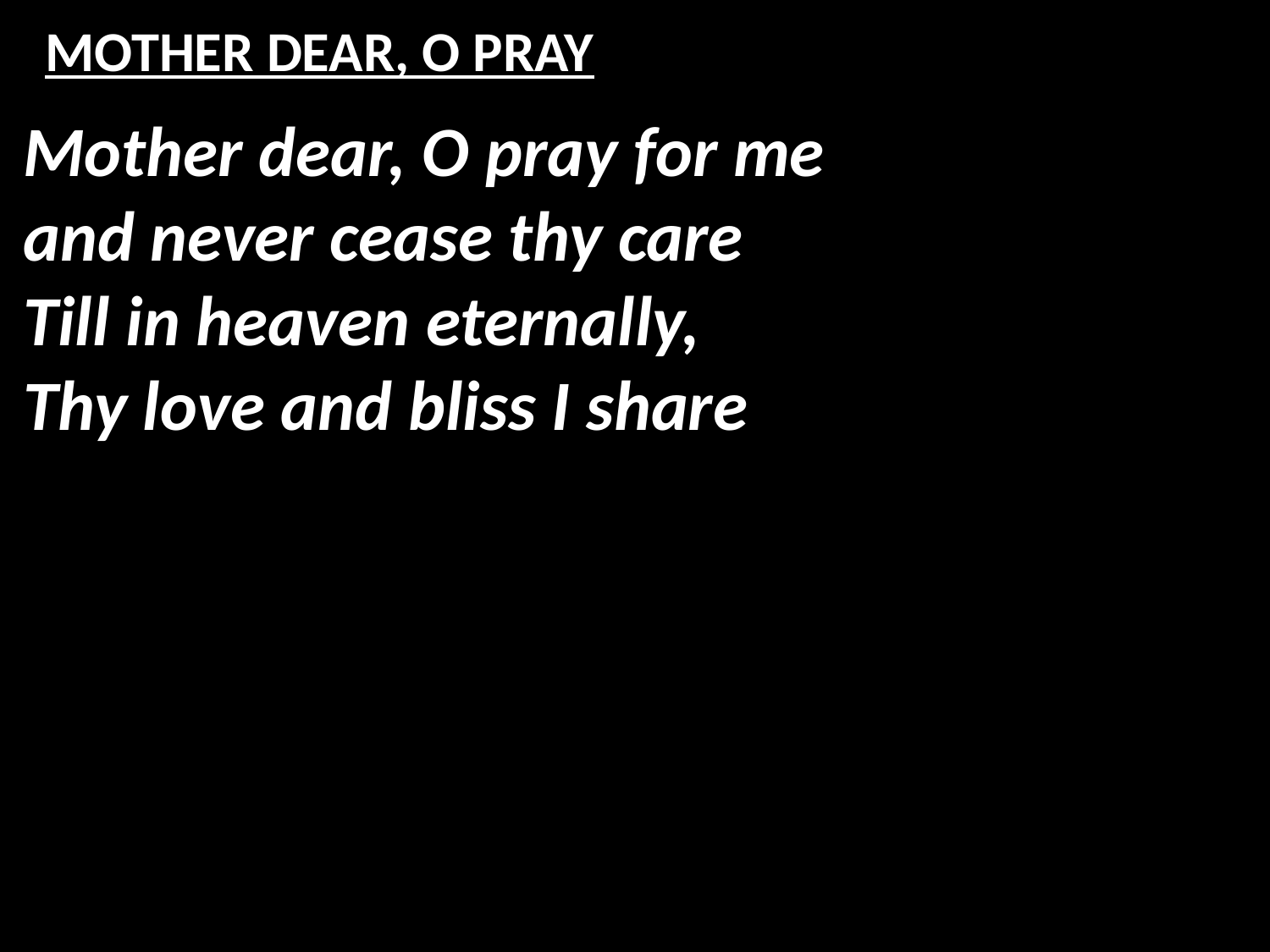

# MOTHER DEAR, O PRAY
Mother dear, O pray for me
and never cease thy care
Till in heaven eternally,
Thy love and bliss I share